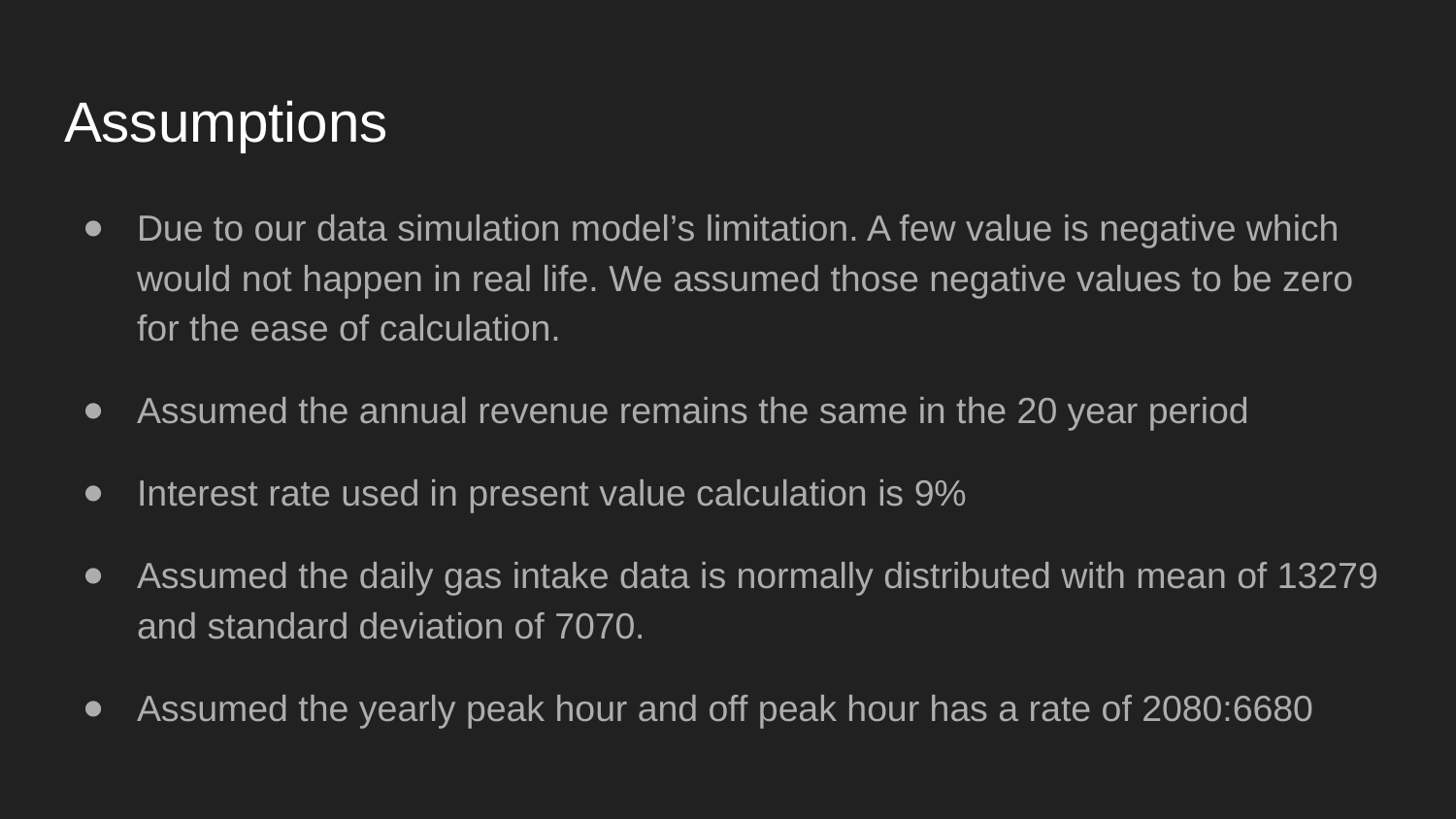

# Assumptions
Due to our data simulation model’s limitation. A few value is negative which would not happen in real life. We assumed those negative values to be zero for the ease of calculation.
Assumed the annual revenue remains the same in the 20 year period
Interest rate used in present value calculation is 9%
Assumed the daily gas intake data is normally distributed with mean of 13279 and standard deviation of 7070.
Assumed the yearly peak hour and off peak hour has a rate of 2080:6680